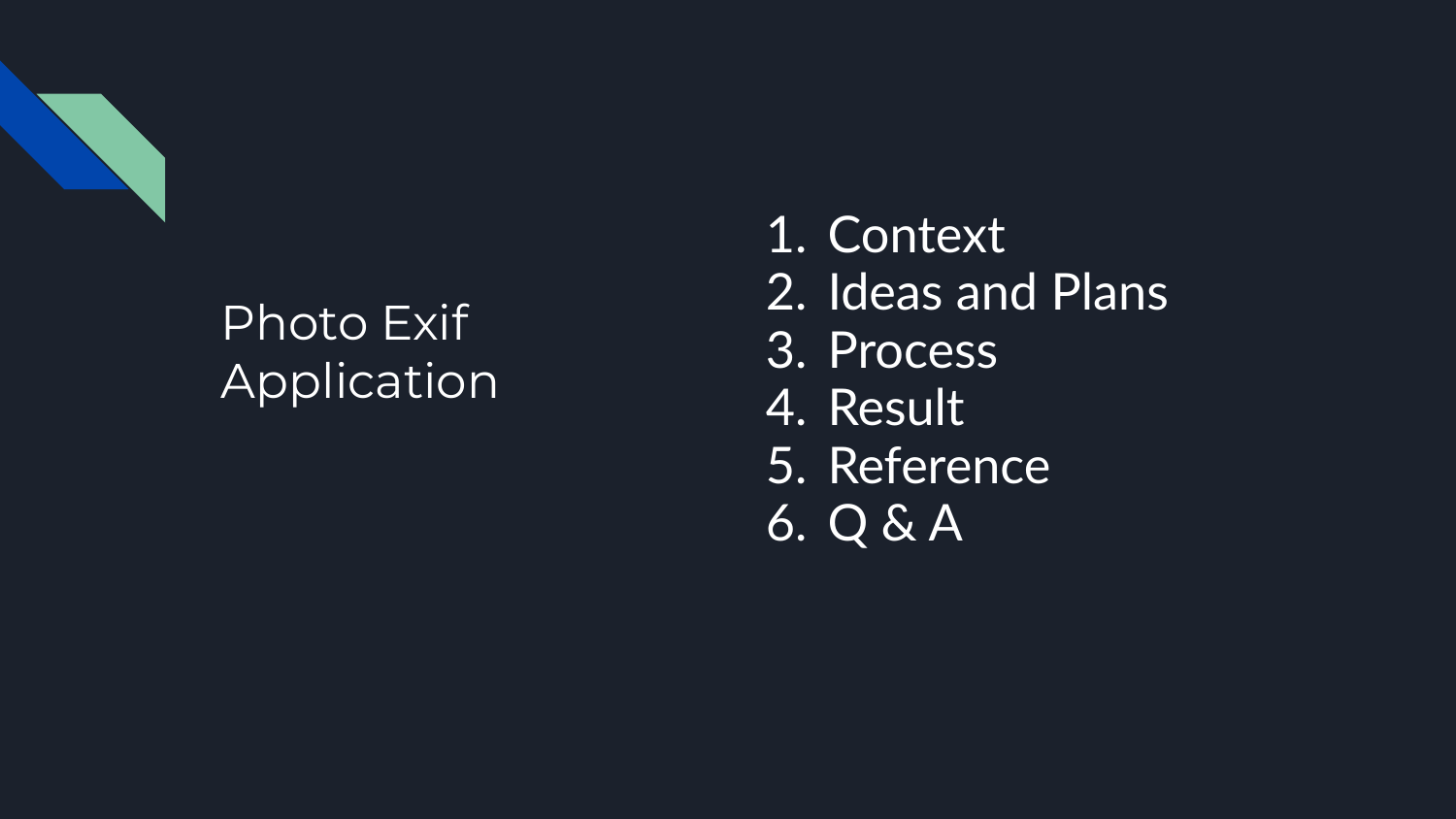

Context
Ideas and Plans
Process
Result
Reference
Q & A
# Photo Exif Application